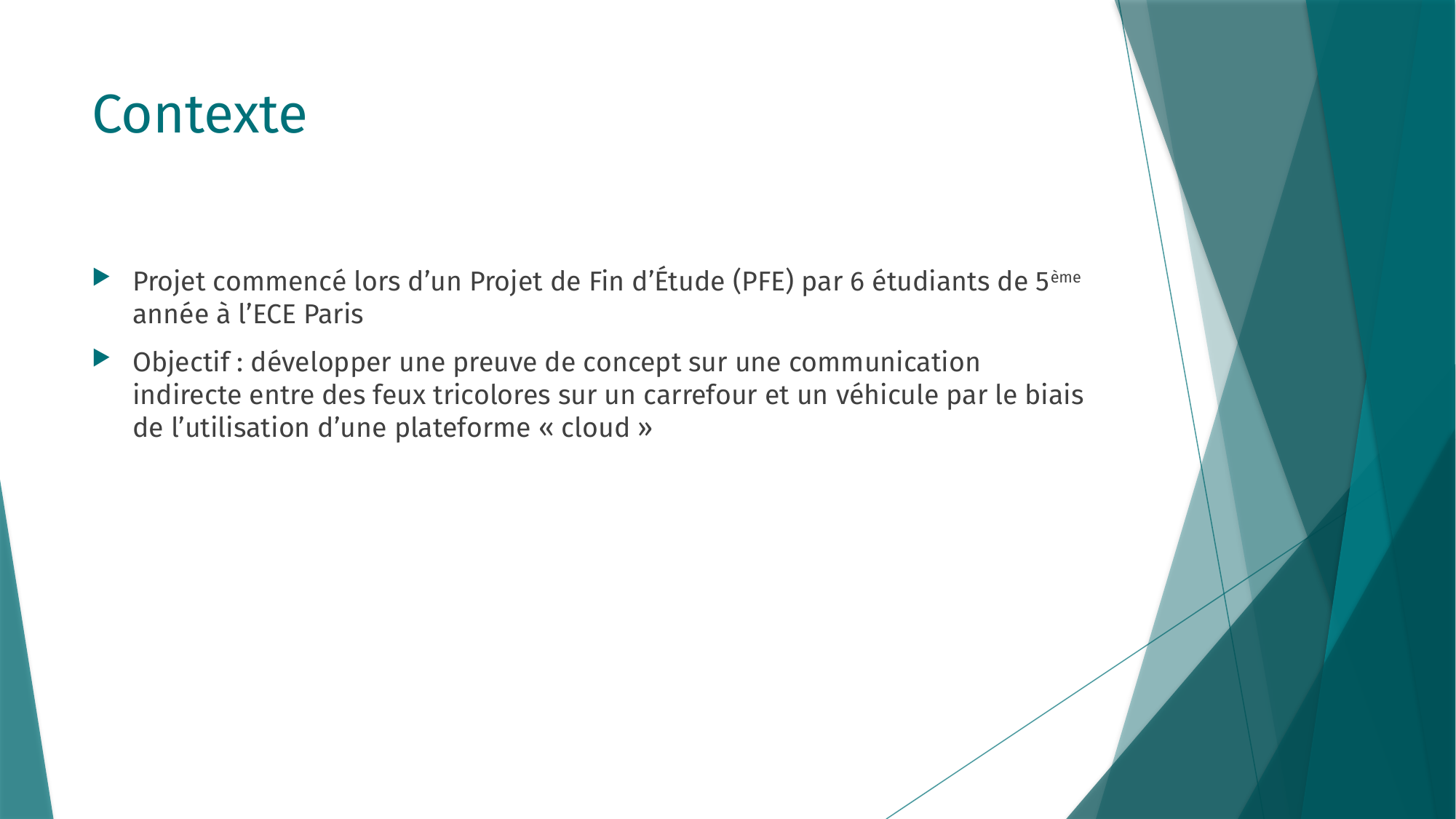

# Contexte
Projet commencé lors d’un Projet de Fin d’Étude (PFE) par 6 étudiants de 5ème année à l’ECE Paris
Objectif : développer une preuve de concept sur une communication indirecte entre des feux tricolores sur un carrefour et un véhicule par le biais de l’utilisation d’une plateforme « cloud »